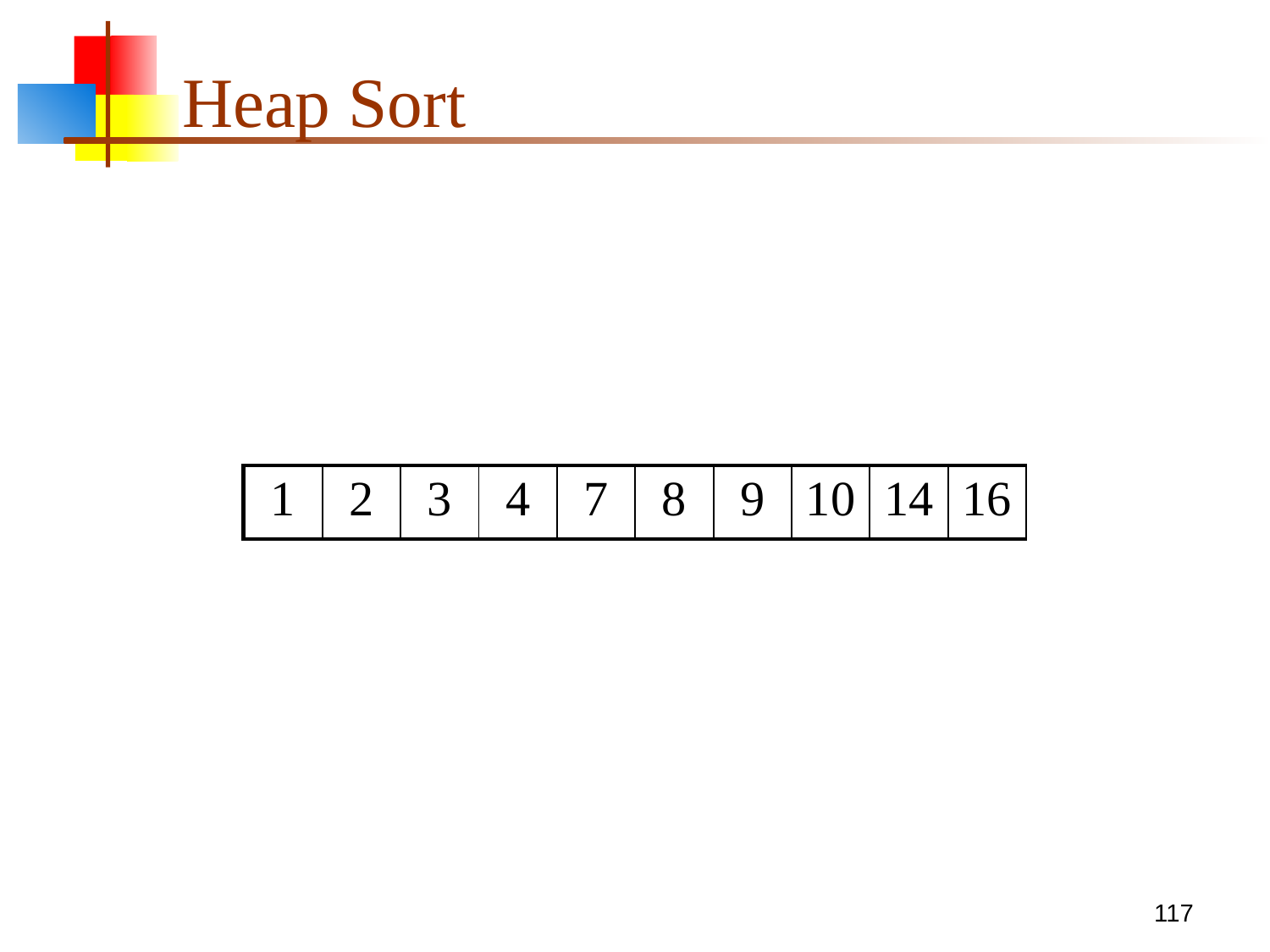

# Heap Sort
| 1 | 2 | 3 | 4 | 7 | 8 | 9 | 10 | 14 | 16 |
| --- | --- | --- | --- | --- | --- | --- | --- | --- | --- |
117